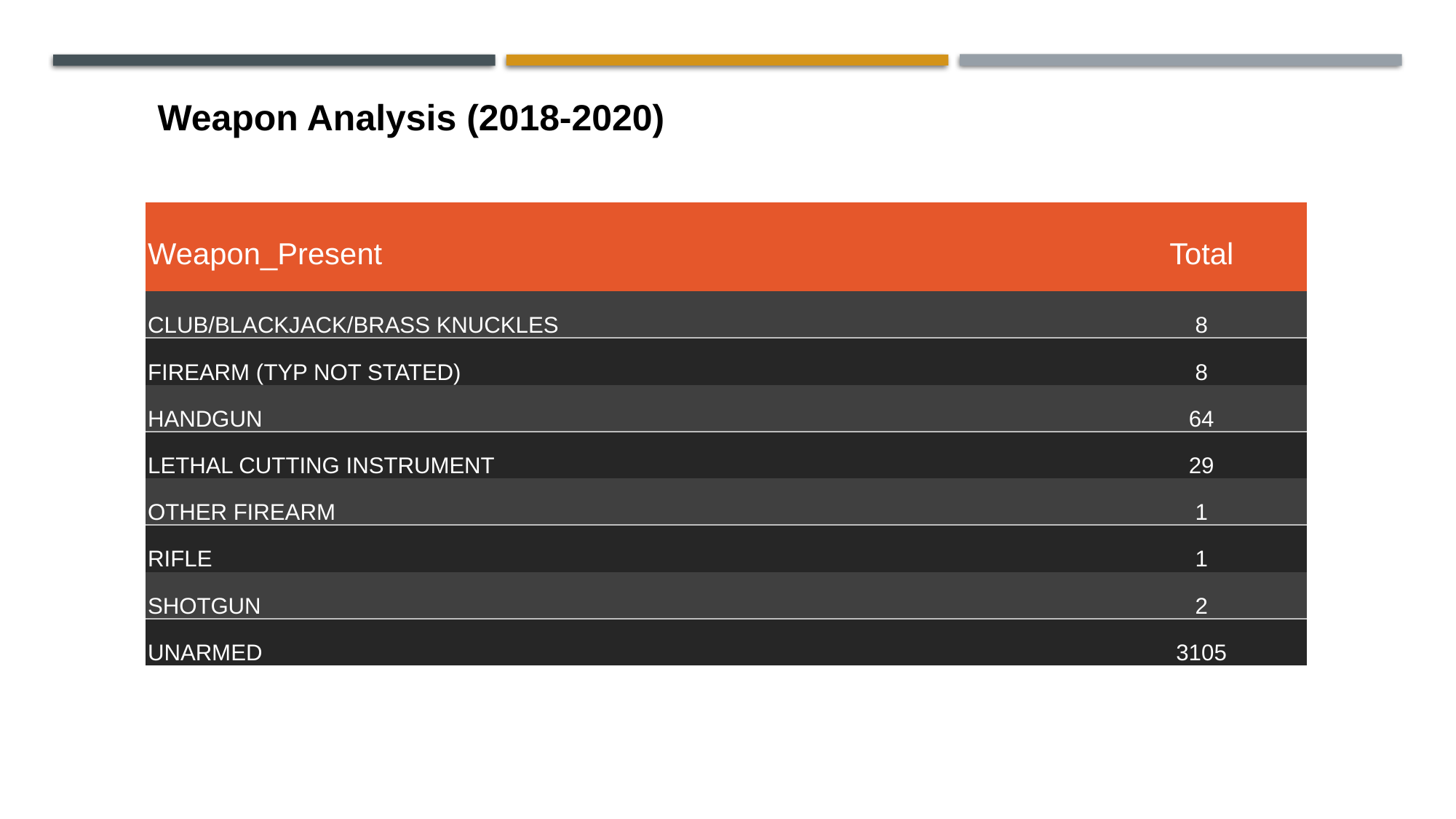

Weapon Analysis (2018-2020)
| Weapon\_Present | Total |
| --- | --- |
| CLUB/BLACKJACK/BRASS KNUCKLES | 8 |
| FIREARM (TYP NOT STATED) | 8 |
| HANDGUN | 64 |
| LETHAL CUTTING INSTRUMENT | 29 |
| OTHER FIREARM | 1 |
| RIFLE | 1 |
| SHOTGUN | 2 |
| UNARMED | 3105 |